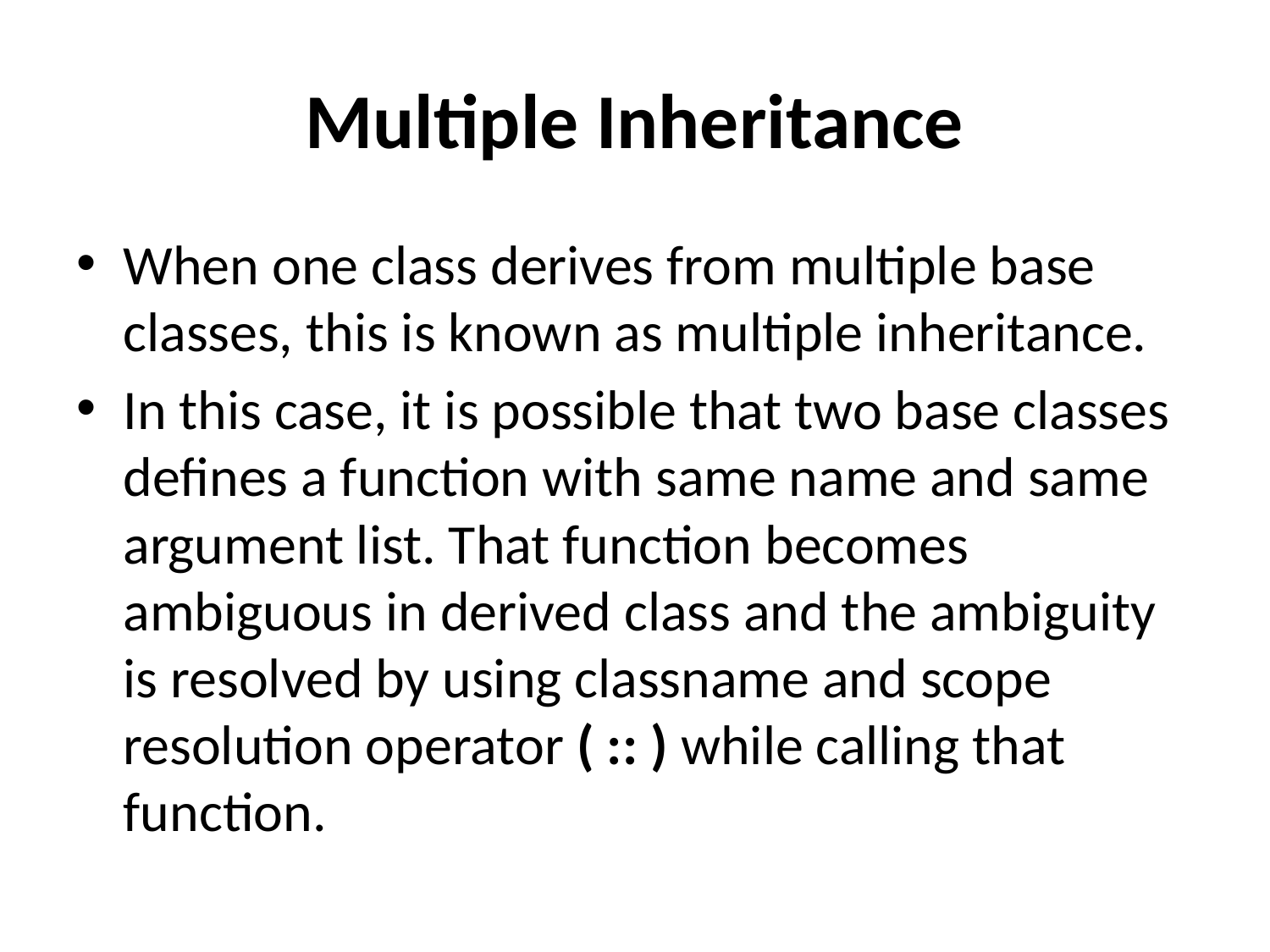

# Multiple Inheritance
When one class derives from multiple base classes, this is known as multiple inheritance.
In this case, it is possible that two base classes defines a function with same name and same argument list. That function becomes ambiguous in derived class and the ambiguity is resolved by using classname and scope resolution operator ( :: ) while calling that function.